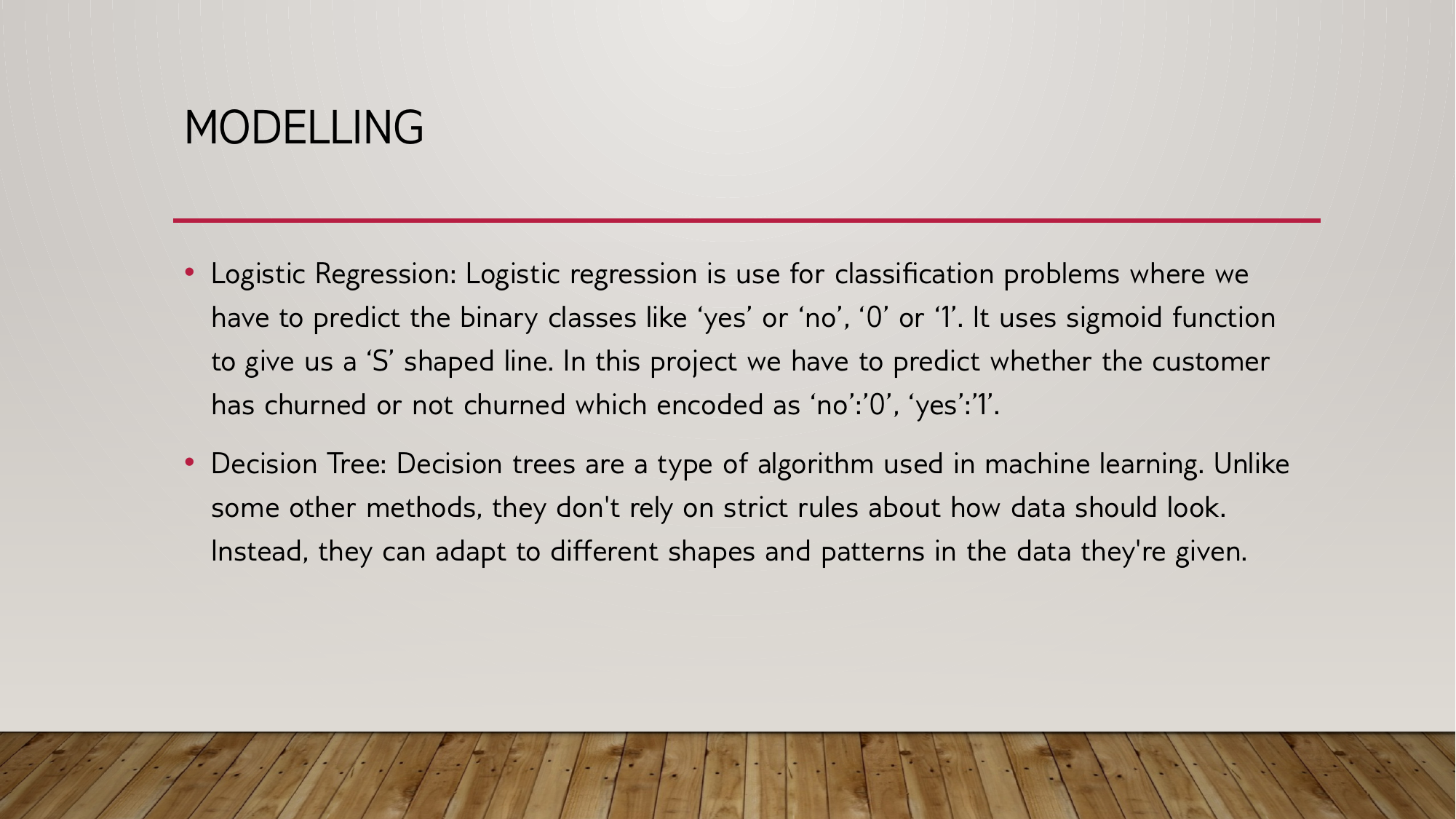

# Modelling
Logistic Regression: Logistic regression is use for classification problems where we have to predict the binary classes like ‘yes’ or ‘no’, ‘0’ or ‘1’. It uses sigmoid function to give us a ‘S’ shaped line. In this project we have to predict whether the customer has churned or not churned which encoded as ‘no’:’0’, ‘yes’:’1’.
Decision Tree: Decision trees are a type of algorithm used in machine learning. Unlike some other methods, they don't rely on strict rules about how data should look. Instead, they can adapt to different shapes and patterns in the data they're given.